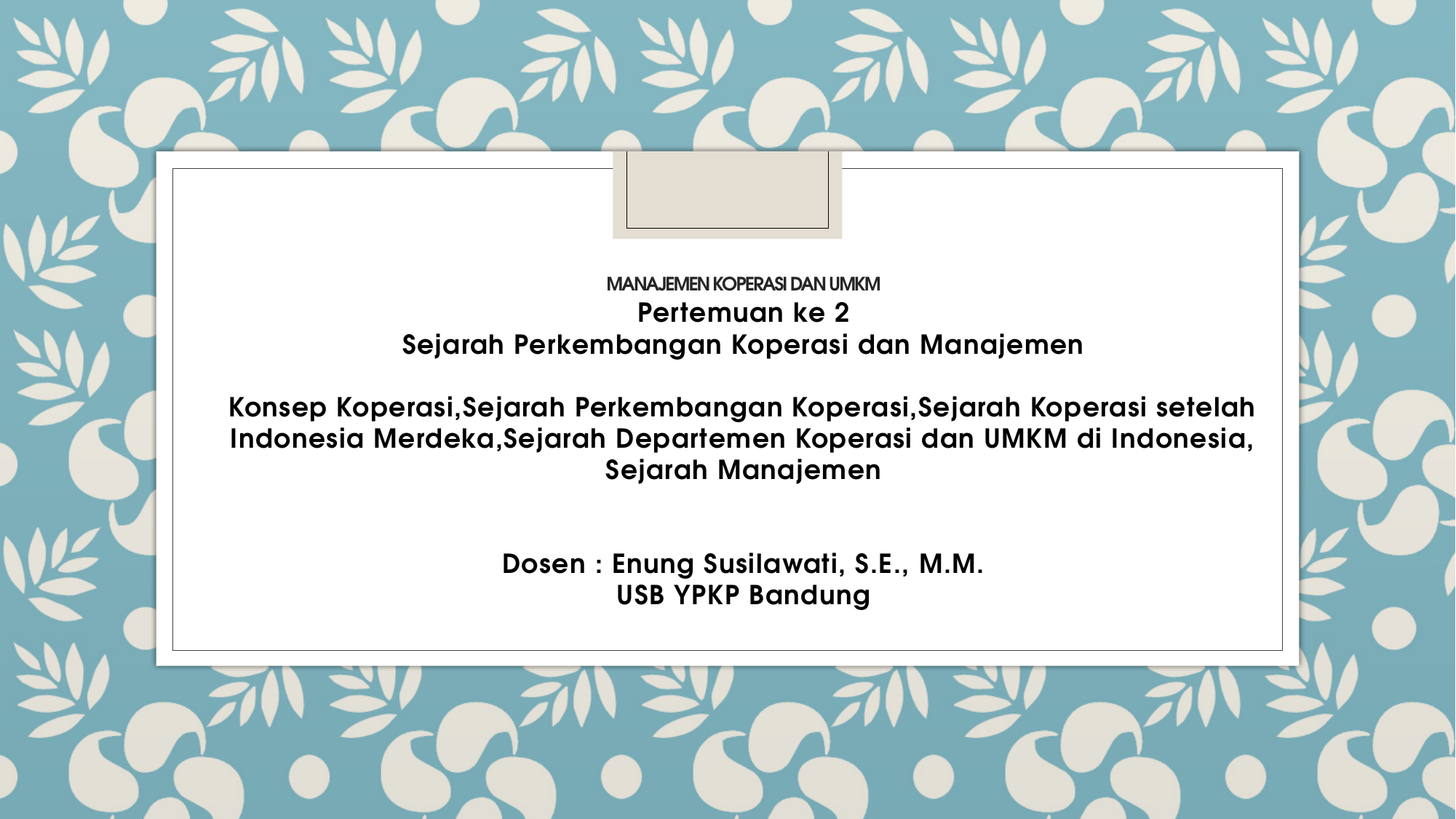

# MANAJEMEN KOPERASI DAN UMKM
Pertemuan ke 2
Sejarah Perkembangan Koperasi dan Manajemen

Konsep Koperasi,Sejarah Perkembangan Koperasi,Sejarah Koperasi setelah Indonesia Merdeka,Sejarah Departemen Koperasi dan UMKM di Indonesia, Sejarah Manajemen

Dosen : Enung Susilawati, S.E., M.M.
USB YPKP Bandung